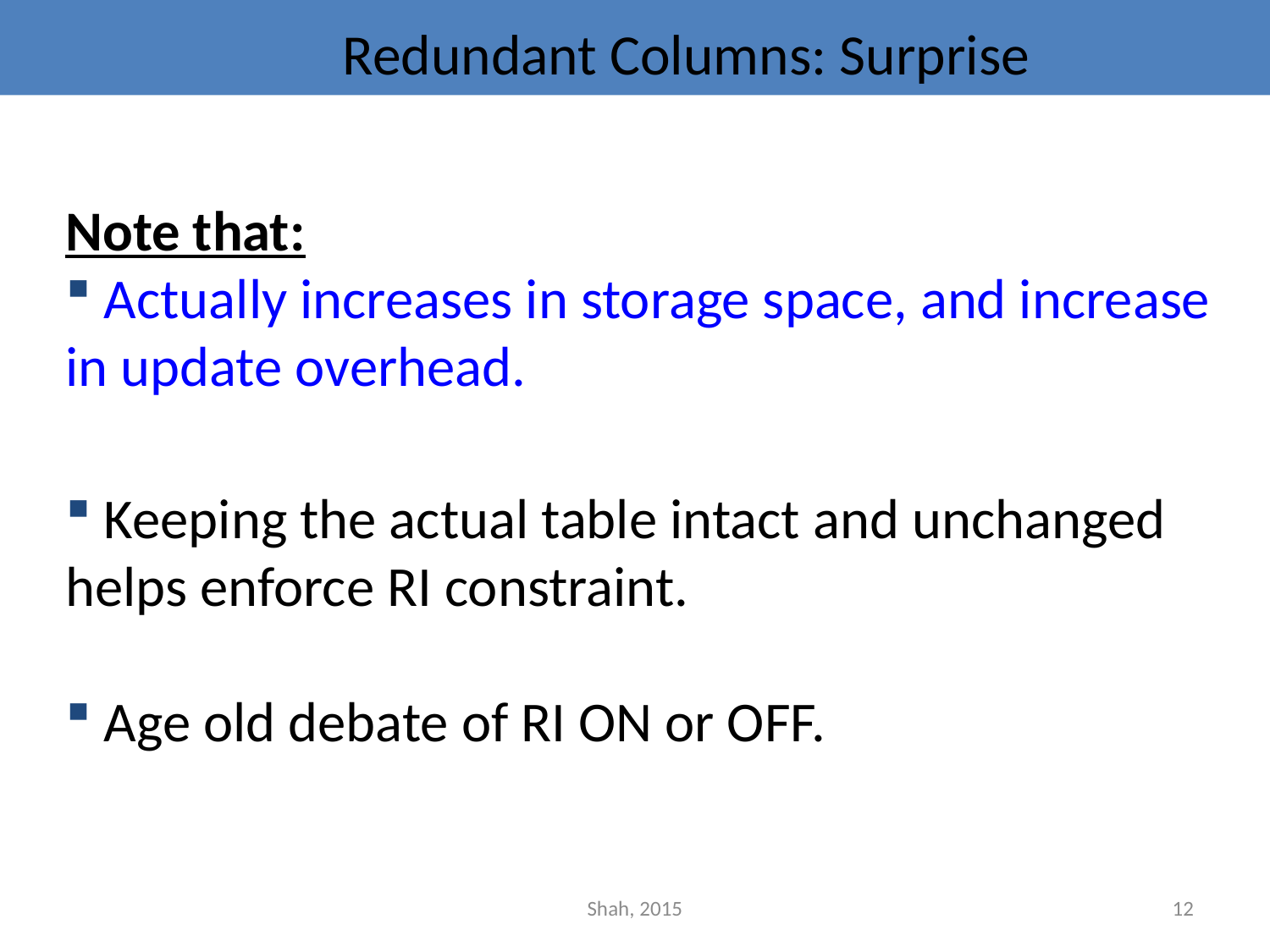

# Redundant Columns: Surprise

Note that:
 Actually increases in storage space, and increase in update overhead.

 Keeping the actual table intact and unchanged helps enforce RI constraint.

 Age old debate of RI ON or OFF.
Shah, 2015
12